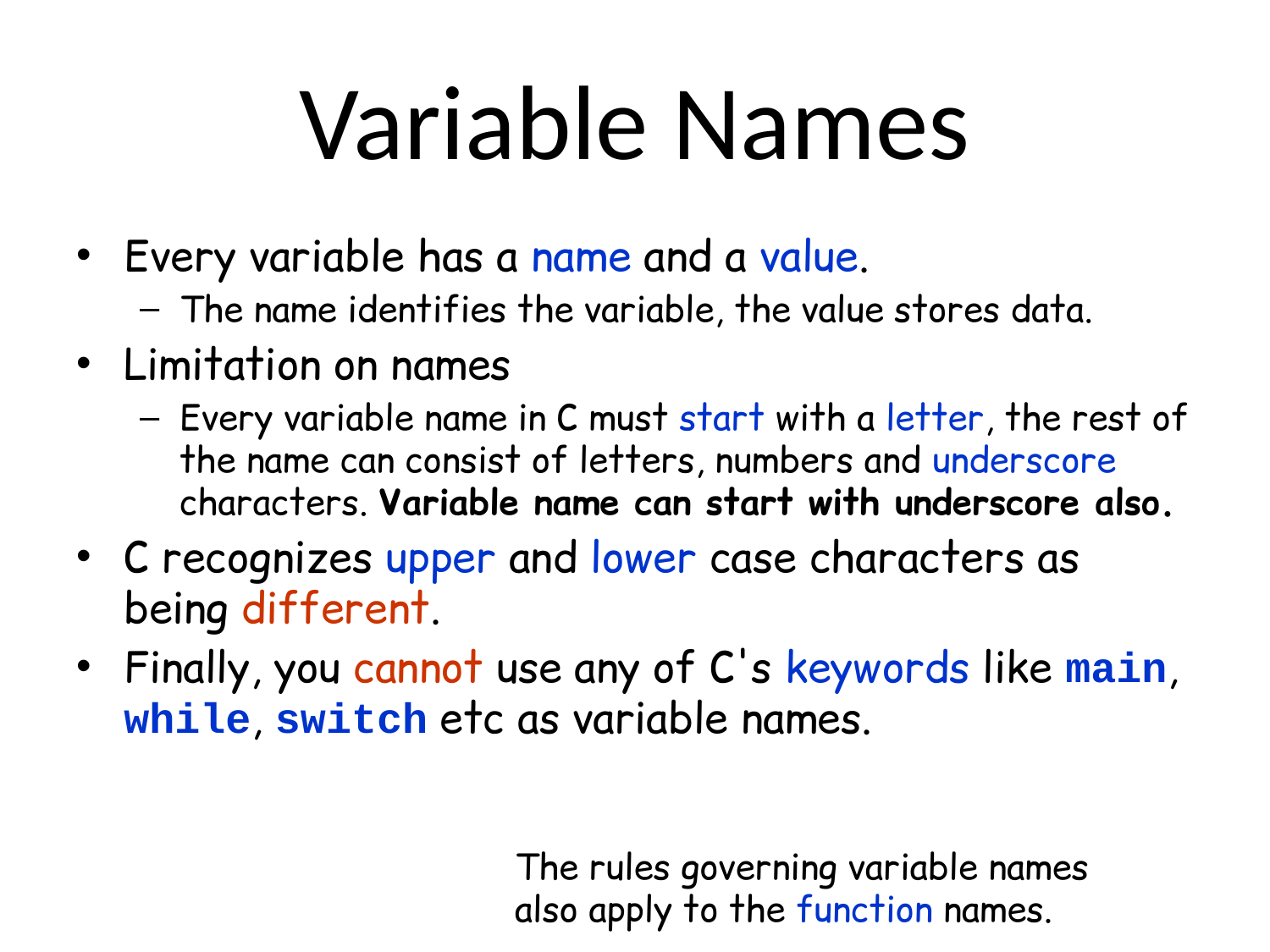

# Variable Names
Every variable has a name and a value.
The name identifies the variable, the value stores data.
Limitation on names
Every variable name in C must start with a letter, the rest of the name can consist of letters, numbers and underscore characters. Variable name can start with underscore also.
C recognizes upper and lower case characters as being different.
Finally, you cannot use any of C's keywords like main, while, switch etc as variable names.
The rules governing variable names also apply to the function names.